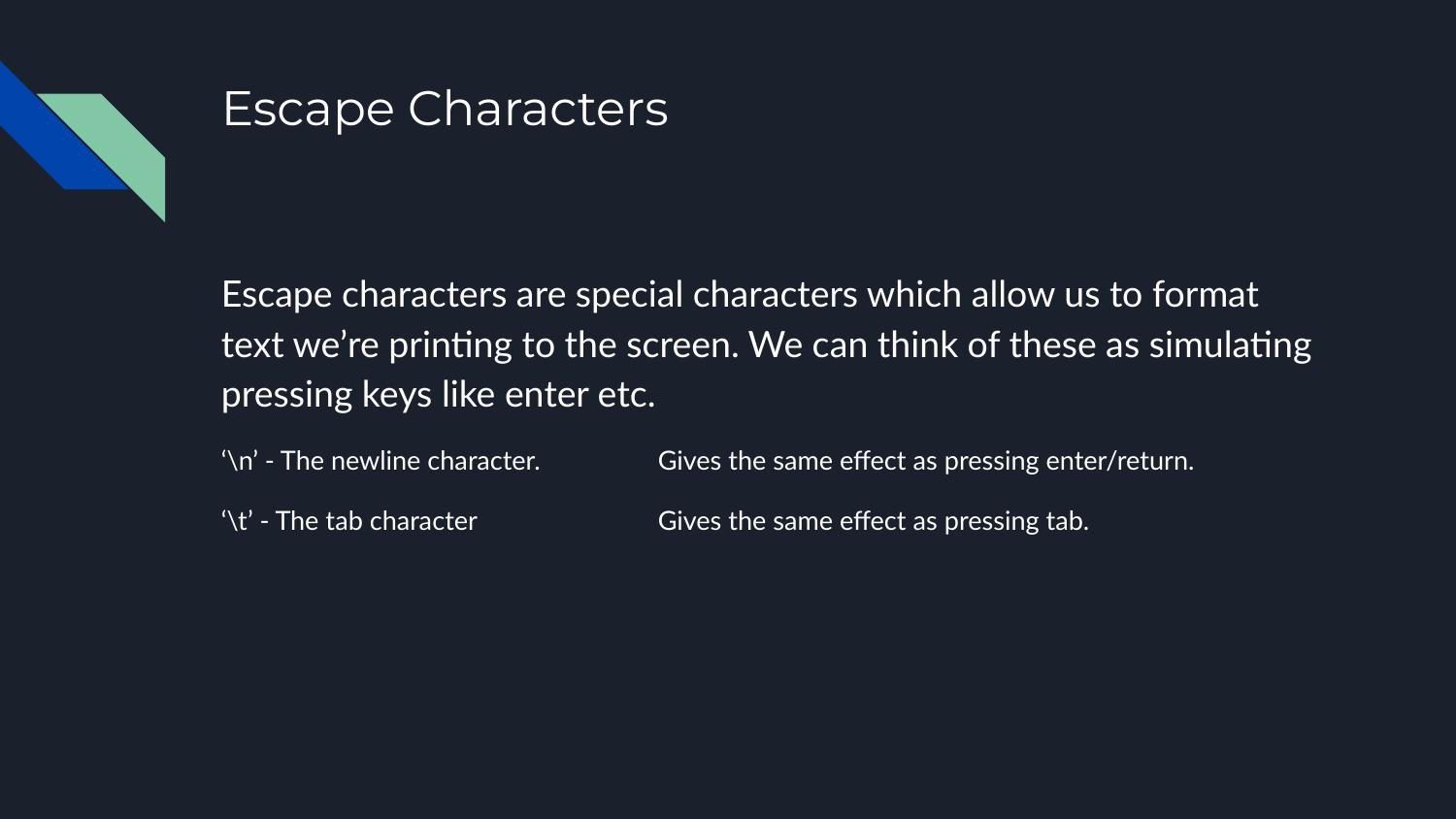

# Escape Characters
Escape characters are special characters which allow us to format text we’re printing to the screen. We can think of these as simulating pressing keys like enter etc.
‘\n’ - The newline character. 	Gives the same effect as pressing enter/return.
‘\t’ - The tab character 		Gives the same effect as pressing tab.